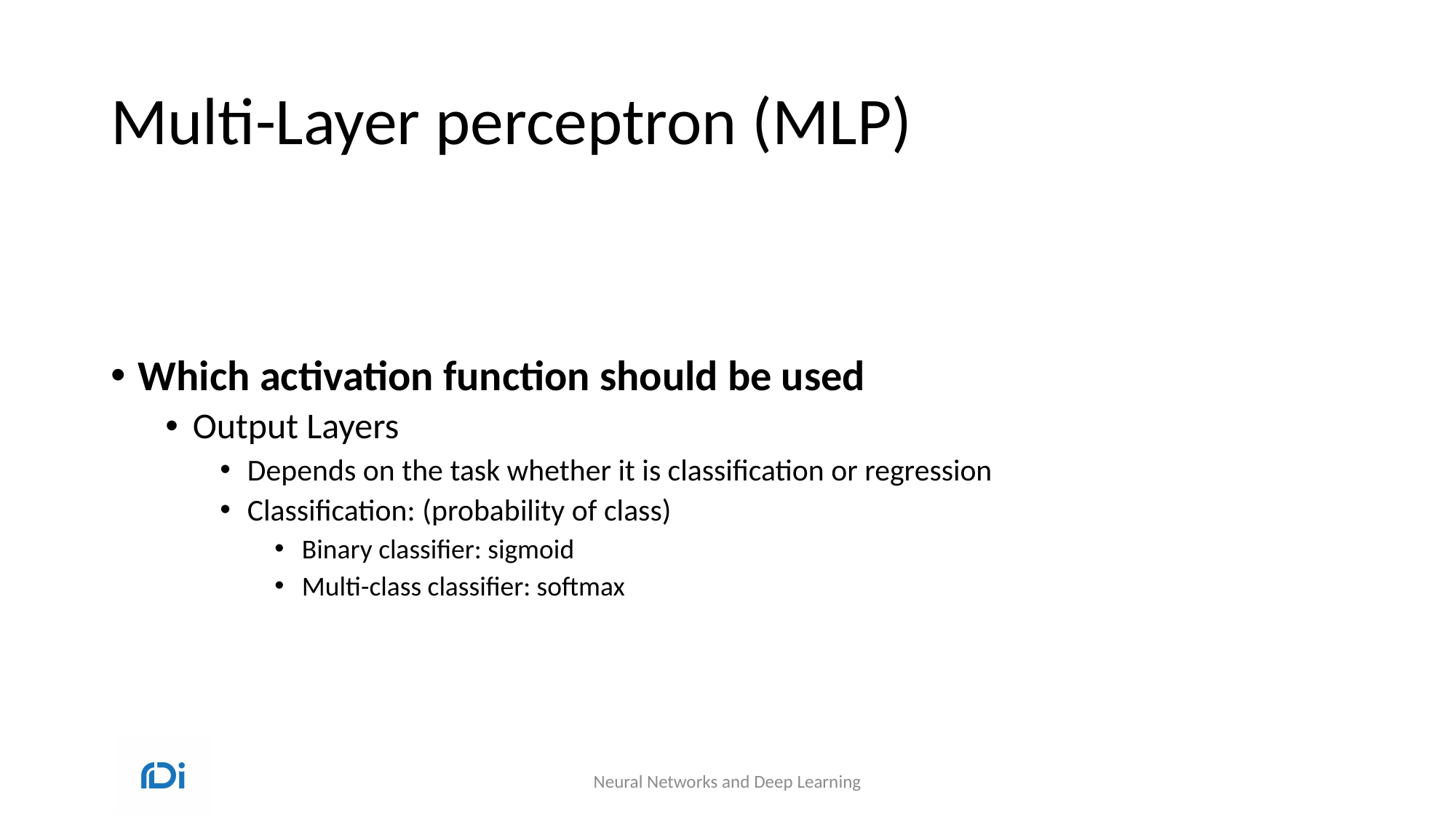

# Multi-Layer perceptron (MLP)
Which activation function should be used
Output Layers
Depends on the task whether it is classification or regression
Classification: (probability of class)
Binary classifier: sigmoid
Multi-class classifier: softmax
Neural Networks and Deep Learning
48